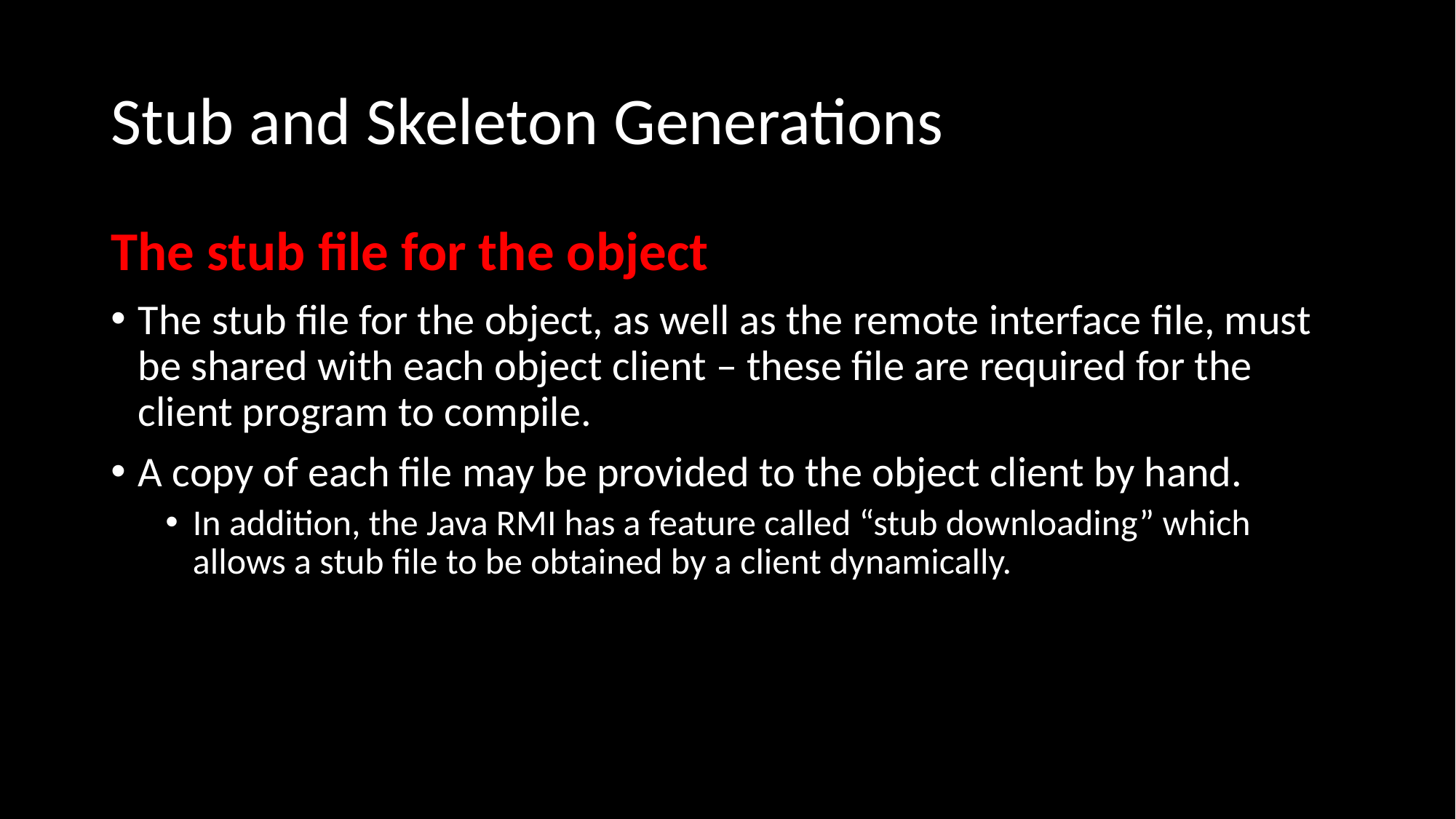

# Stub and Skeleton Generations
The stub file for the object
The stub file for the object, as well as the remote interface file, must be shared with each object client – these file are required for the client program to compile.
A copy of each file may be provided to the object client by hand.
In addition, the Java RMI has a feature called “stub downloading” which allows a stub file to be obtained by a client dynamically.